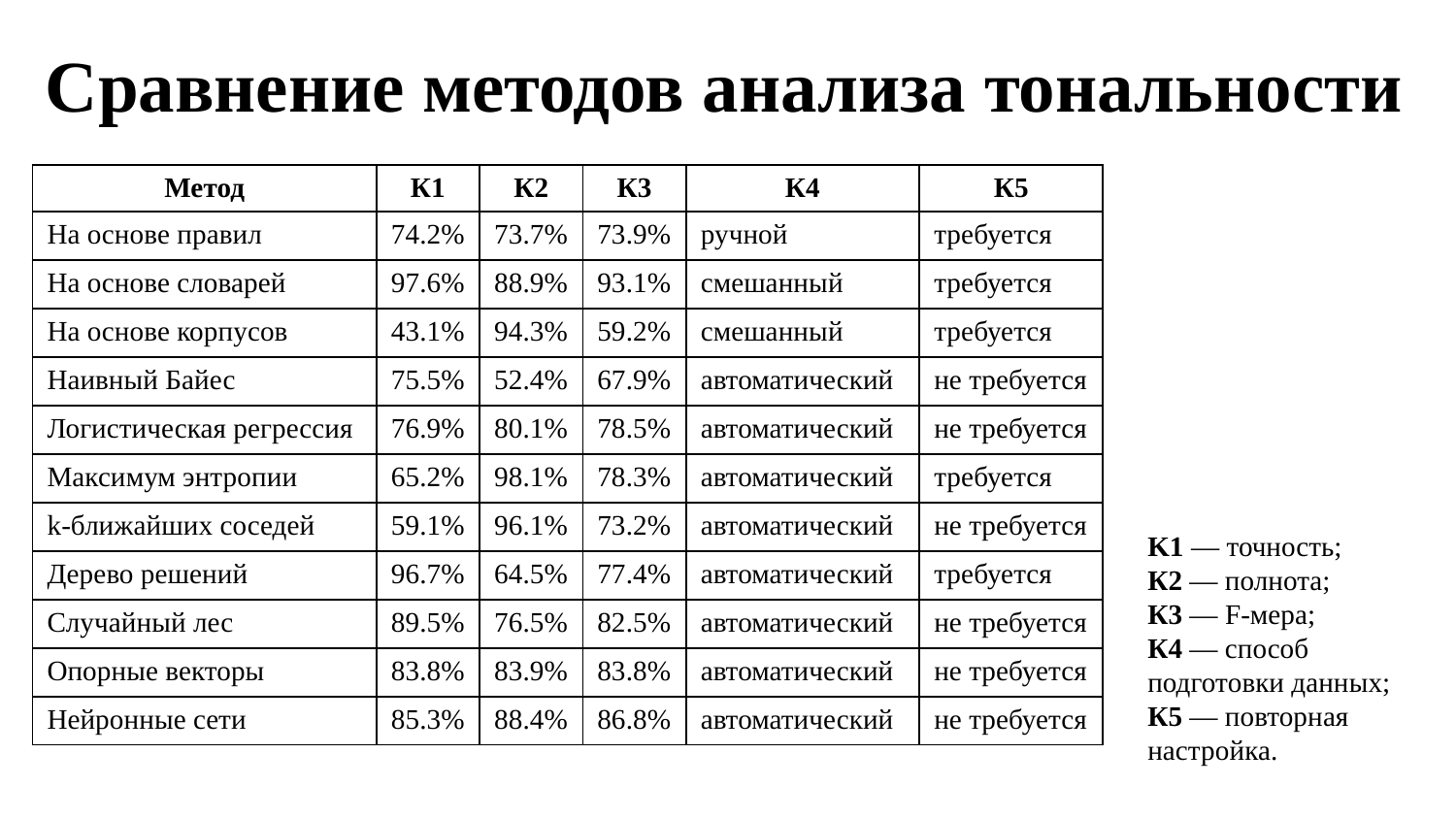

Сравнение методов анализа тональности
| Метод | К1 | К2 | К3 | К4 | К5 |
| --- | --- | --- | --- | --- | --- |
| На основе правил | 74.2% | 73.7% | 73.9% | ручной | требуется |
| На основе словарей | 97.6% | 88.9% | 93.1% | смешанный | требуется |
| На основе корпусов | 43.1% | 94.3% | 59.2% | смешанный | требуется |
| Наивный Байес | 75.5% | 52.4% | 67.9% | автоматический | не требуется |
| Логистическая регрессия | 76.9% | 80.1% | 78.5% | автоматический | не требуется |
| Максимум энтропии | 65.2% | 98.1% | 78.3% | автоматический | требуется |
| k-ближайших соседей | 59.1% | 96.1% | 73.2% | автоматический | не требуется |
| Дерево решений | 96.7% | 64.5% | 77.4% | автоматический | требуется |
| Случайный лес | 89.5% | 76.5% | 82.5% | автоматический | не требуется |
| Опорные векторы | 83.8% | 83.9% | 83.8% | автоматический | не требуется |
| Нейронные сети | 85.3% | 88.4% | 86.8% | автоматический | не требуется |
K1 — точность;
К2 — полнота;
К3 — F-мера;
К4 — способ подготовки данных;
К5 — повторная настройка.
12